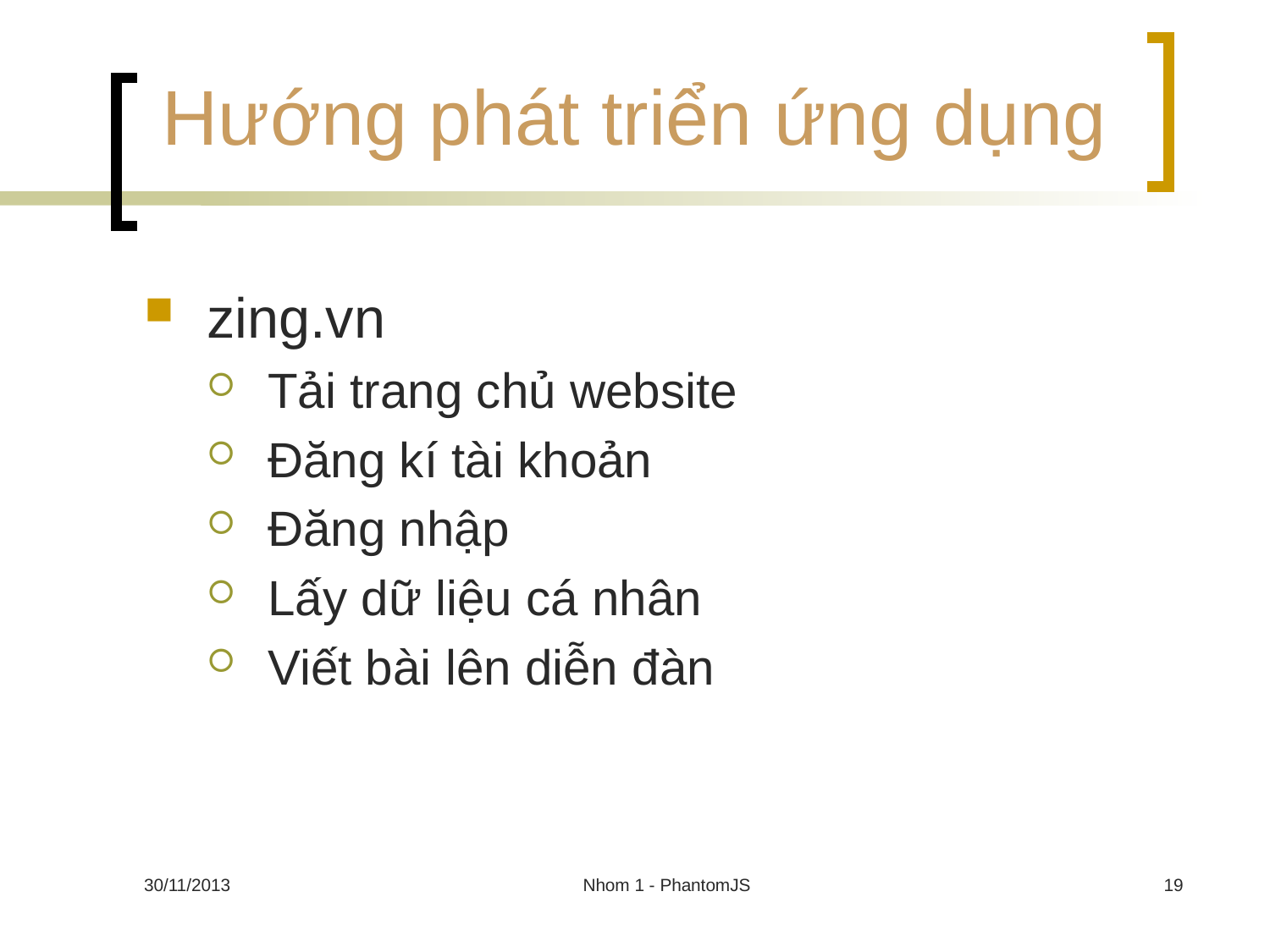

# Hướng phát triển ứng dụng
zing.vn
Tải trang chủ website
Đăng kí tài khoản
Đăng nhập
Lấy dữ liệu cá nhân
Viết bài lên diễn đàn
30/11/2013
Nhom 1 - PhantomJS
19